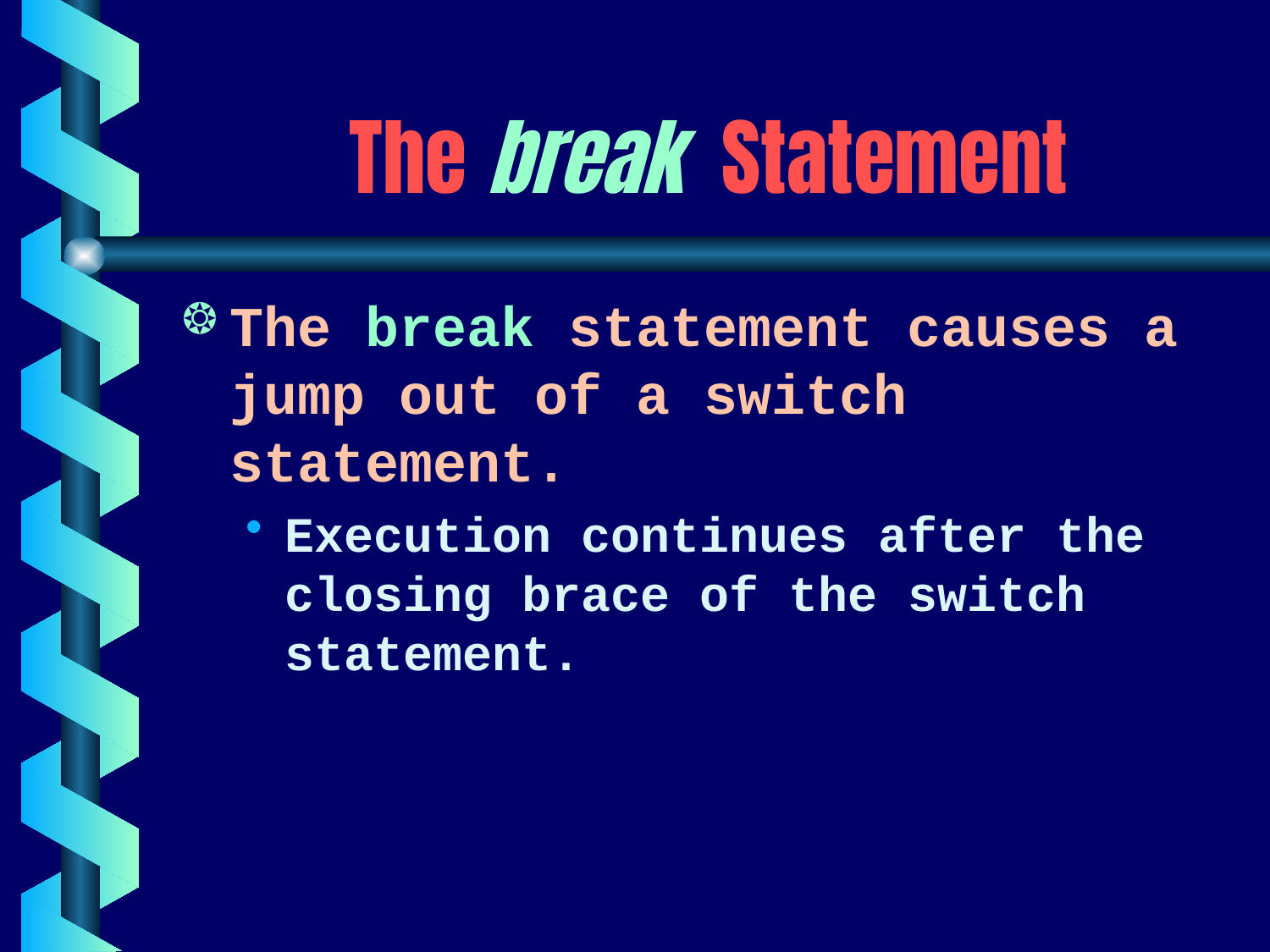

# The break  Statement
The break statement causes a jump out of a switch statement.
Execution continues after the closing brace of the switch statement.